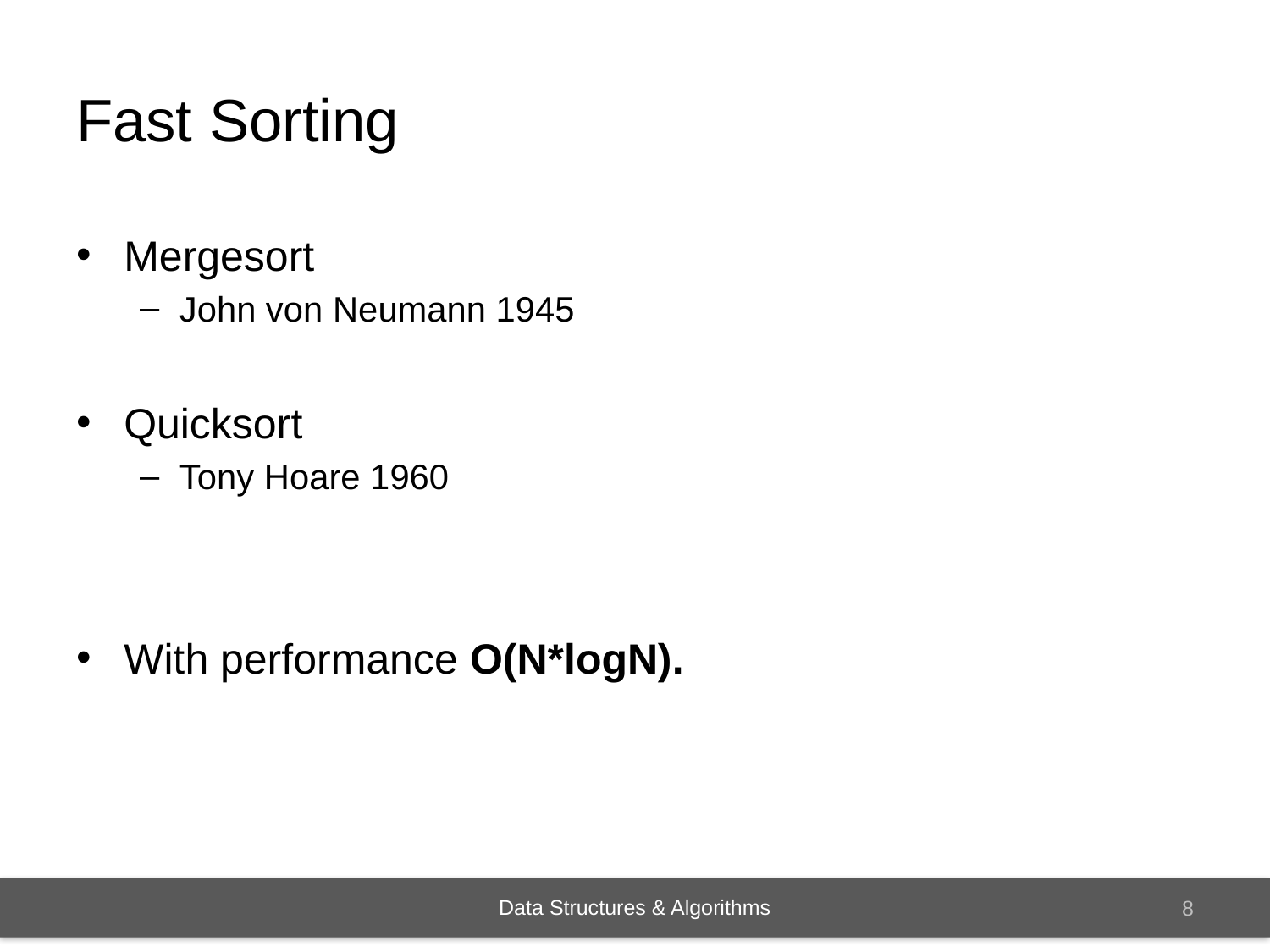

# Fast Sorting
Mergesort
John von Neumann 1945

Quicksort
Tony Hoare 1960

With performance O(N*logN).

8